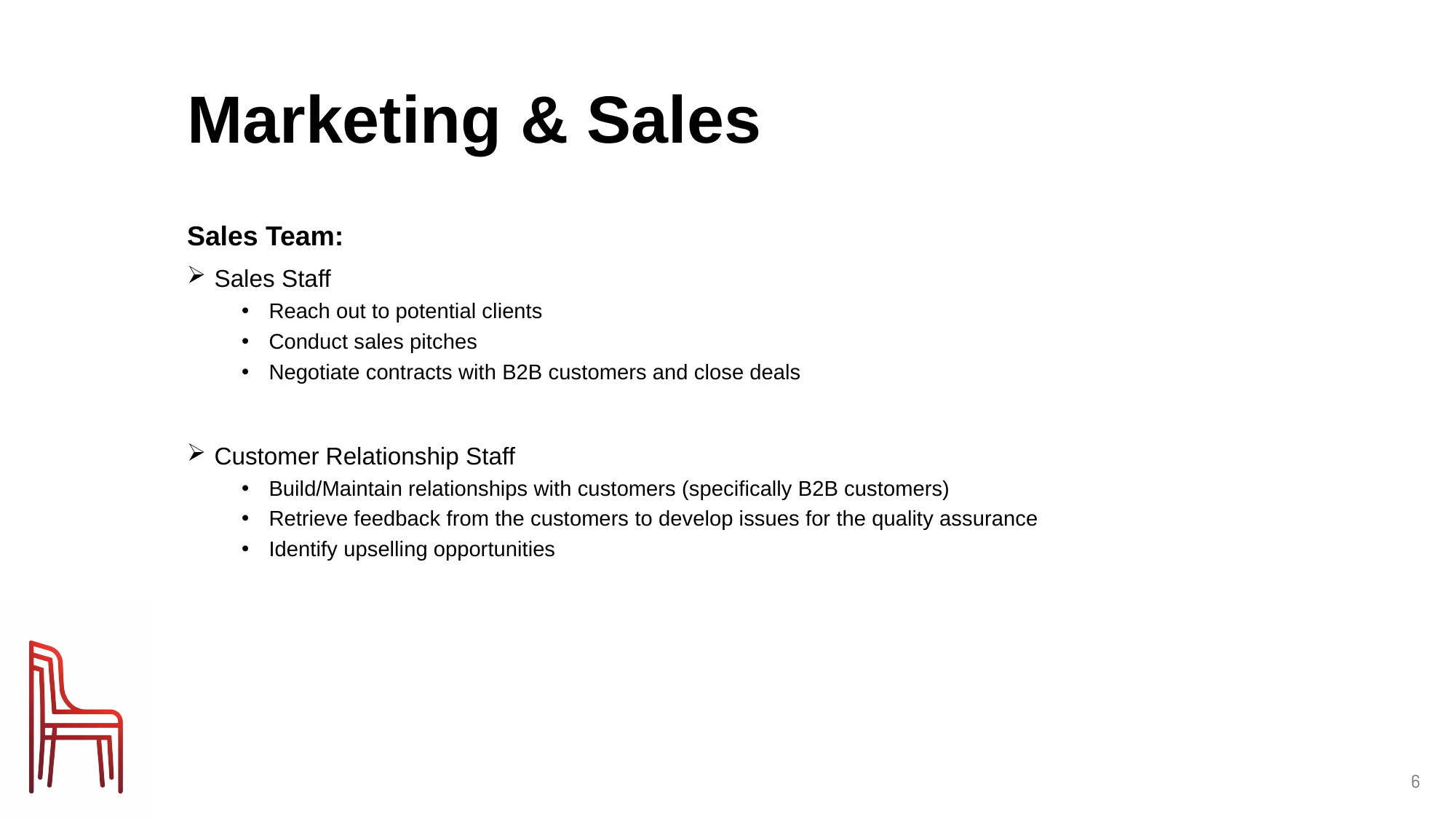

# Marketing & Sales
Sales Team:
Sales Staff
Reach out to potential clients
Conduct sales pitches
Negotiate contracts with B2B customers and close deals

Customer Relationship Staff
Build/Maintain relationships with customers (specifically B2B customers)
Retrieve feedback from the customers to develop issues for the quality assurance
Identify upselling opportunities
6